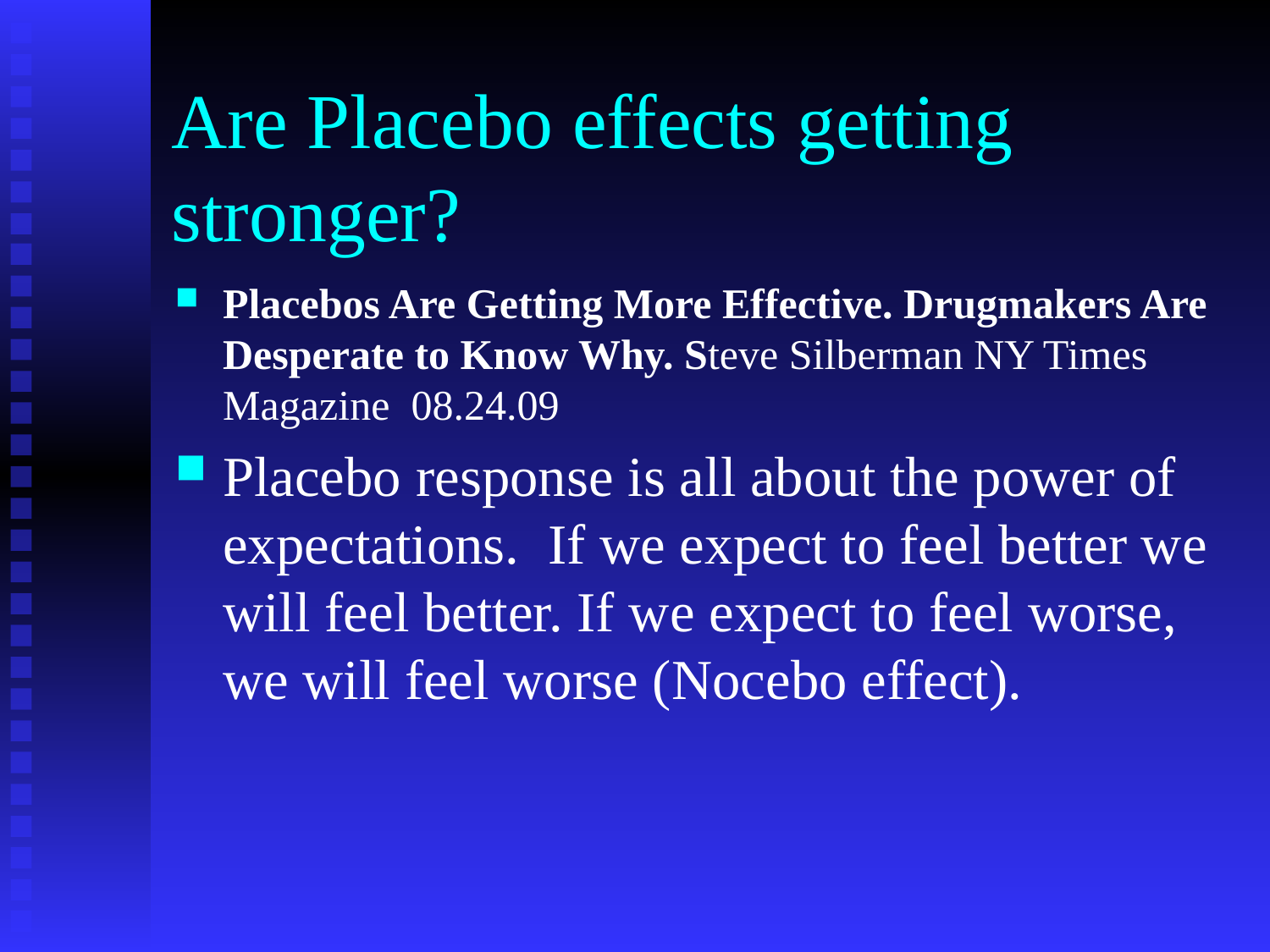

# Are Placebo effects getting stronger?
Placebos Are Getting More Effective. Drugmakers Are Desperate to Know Why. Steve Silberman NY Times Magazine  08.24.09
Placebo response is all about the power of expectations.  If we expect to feel better we will feel better. If we expect to feel worse, we will feel worse (Nocebo effect).